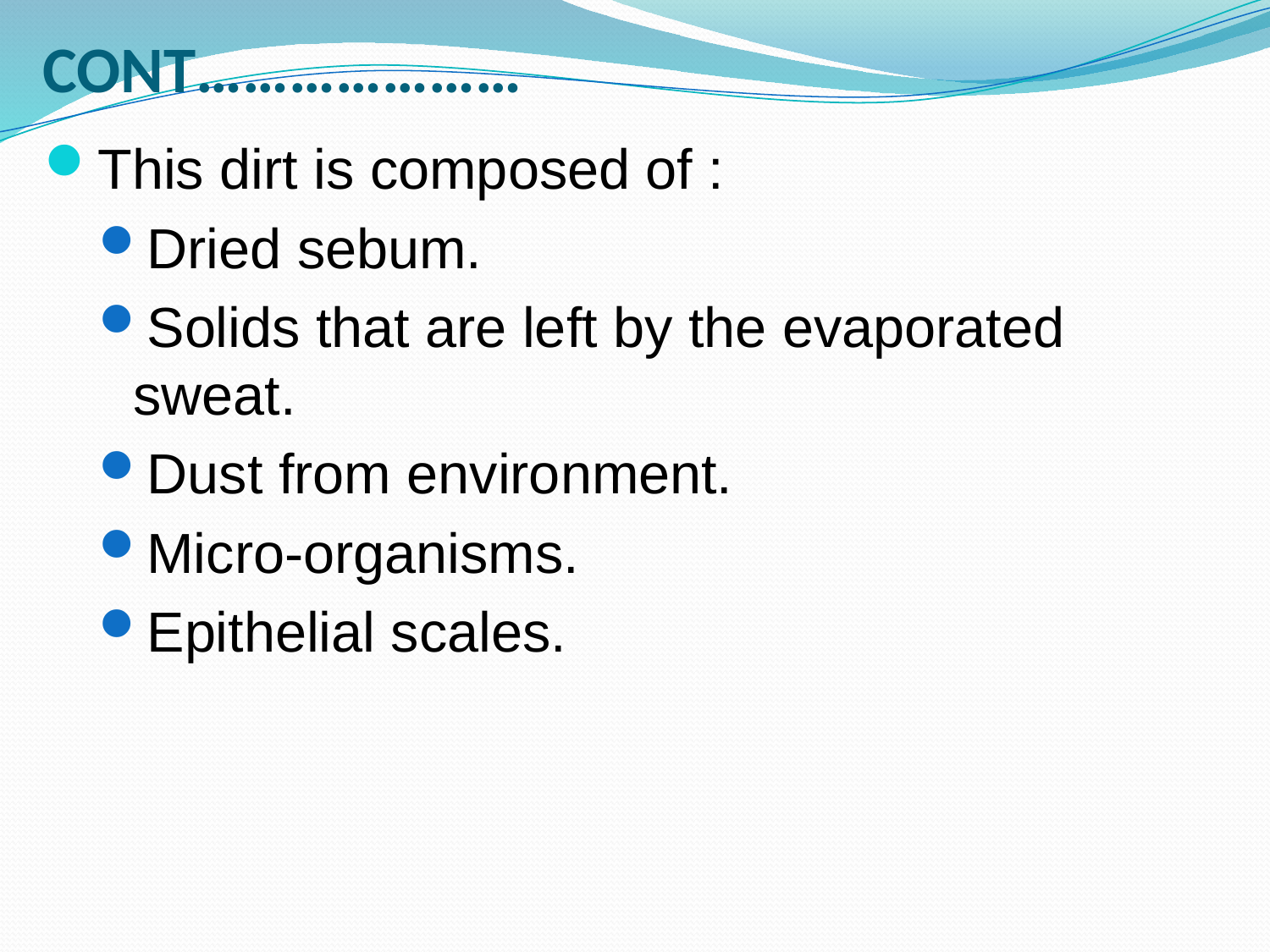

# CONT…………………
This dirt is composed of :
Dried sebum.
Solids that are left by the evaporated sweat.
Dust from environment.
Micro-organisms.
Epithelial scales.